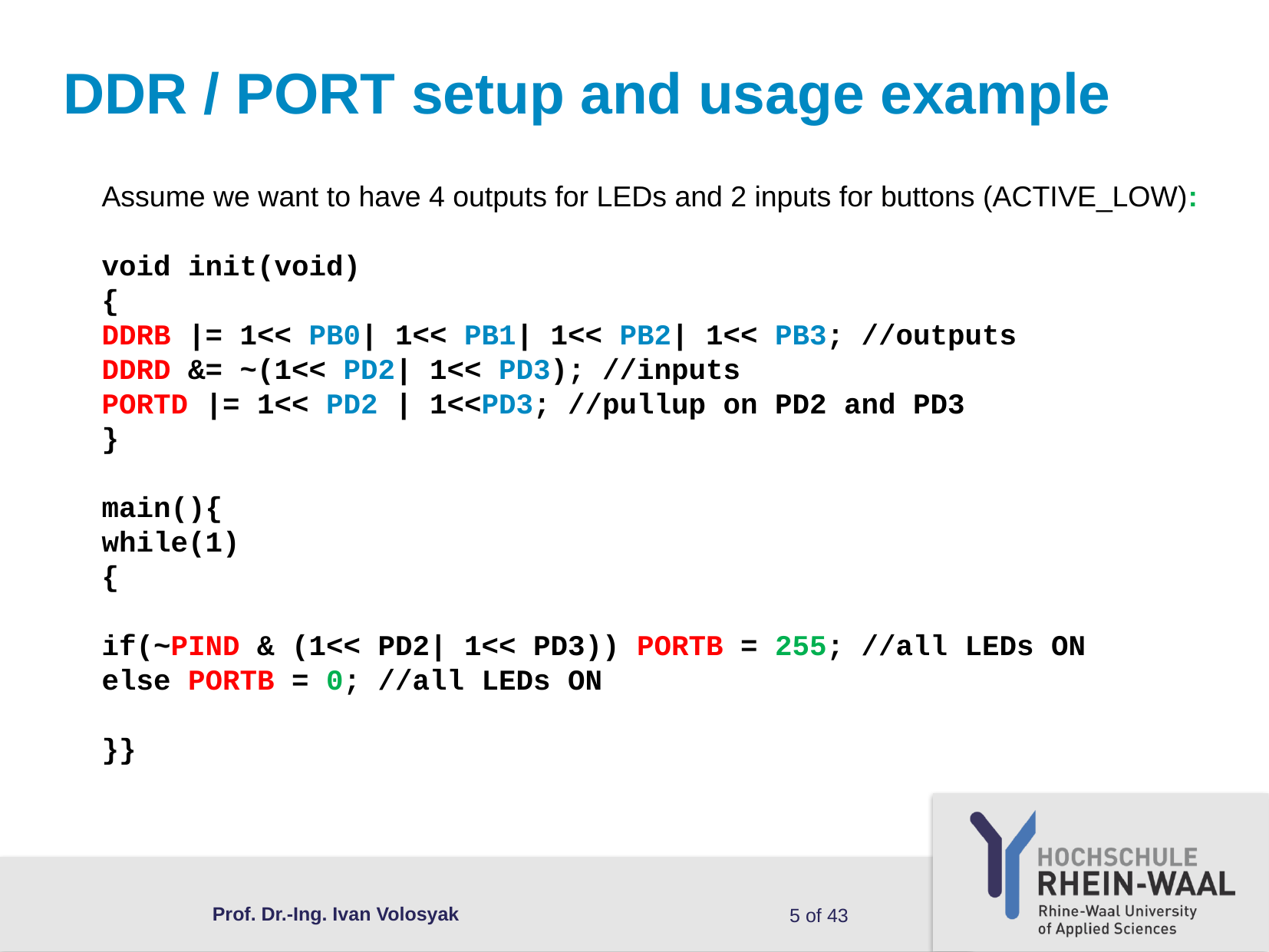

DDR / PORT setup and usage example

Assume we want to have 4 outputs for LEDs and 2 inputs for buttons (ACTIVE_LOW):

void init(void)
{
DDRB |= 1<< PB0| 1<< PB1| 1<< PB2| 1<< PB3; //outputs
DDRD &= ~(1<< PD2| 1<< PD3); //inputs
PORTD |= 1<< PD2 | 1<<PD3; //pullup on PD2 and PD3
}

main(){
while(1)
{

if(~PIND & (1<< PD2| 1<< PD3)) PORTB = 255; //all LEDs ON
else PORTB = 0; //all LEDs ON

}}
Prof. Dr.-Ing. Ivan Volosyak